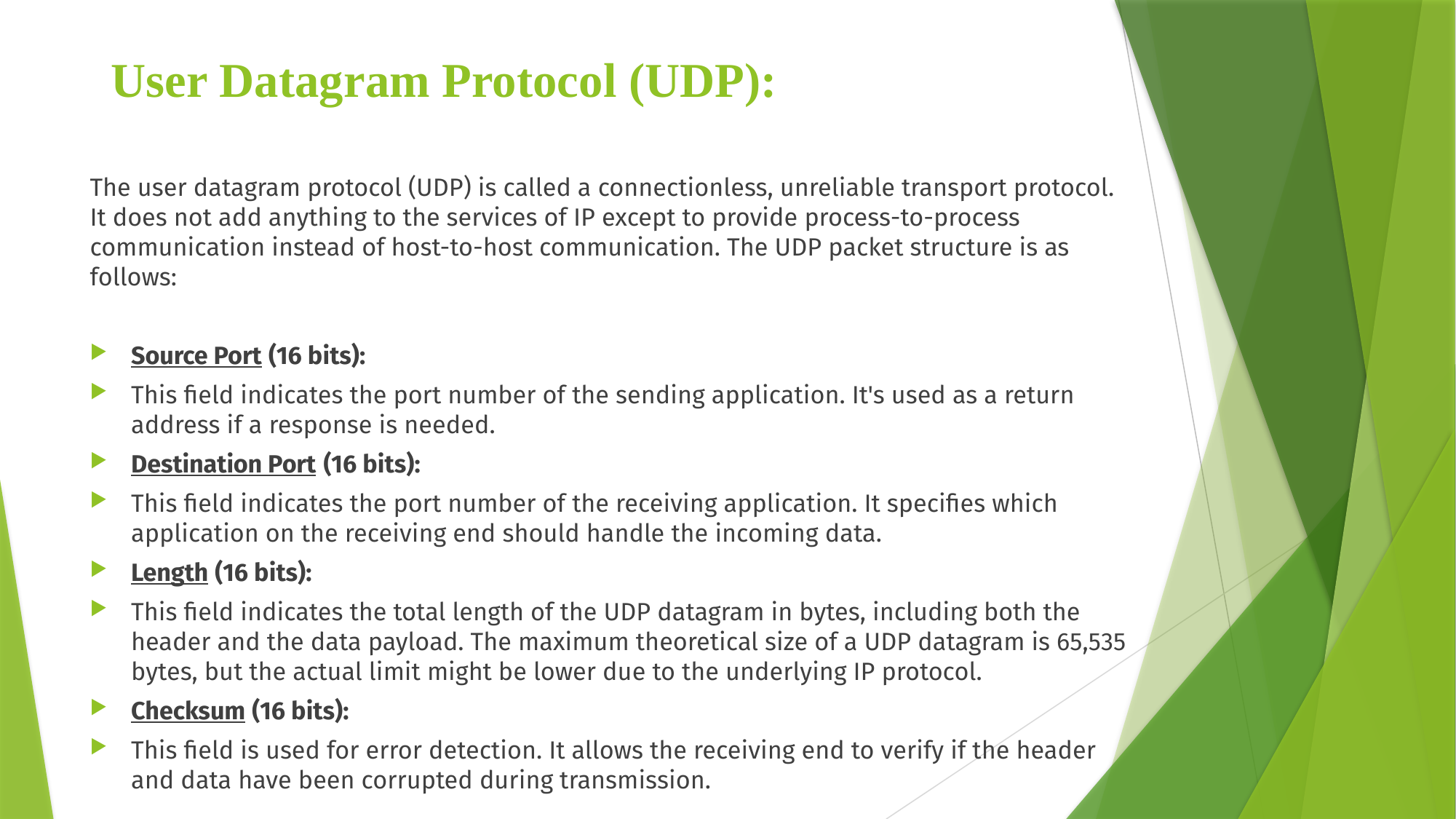

# User Datagram Protocol (UDP):
The user datagram protocol (UDP) is called a connectionless, unreliable transport protocol. It does not add anything to the services of IP except to provide process-to-process communication instead of host-to-host communication. The UDP packet structure is as follows:

Source Port (16 bits):
This field indicates the port number of the sending application. It's used as a return address if a response is needed.
Destination Port (16 bits):
This field indicates the port number of the receiving application. It specifies which application on the receiving end should handle the incoming data.
Length (16 bits):
This field indicates the total length of the UDP datagram in bytes, including both the header and the data payload. The maximum theoretical size of a UDP datagram is 65,535 bytes, but the actual limit might be lower due to the underlying IP protocol.
Checksum (16 bits):
This field is used for error detection. It allows the receiving end to verify if the header and data have been corrupted during transmission.